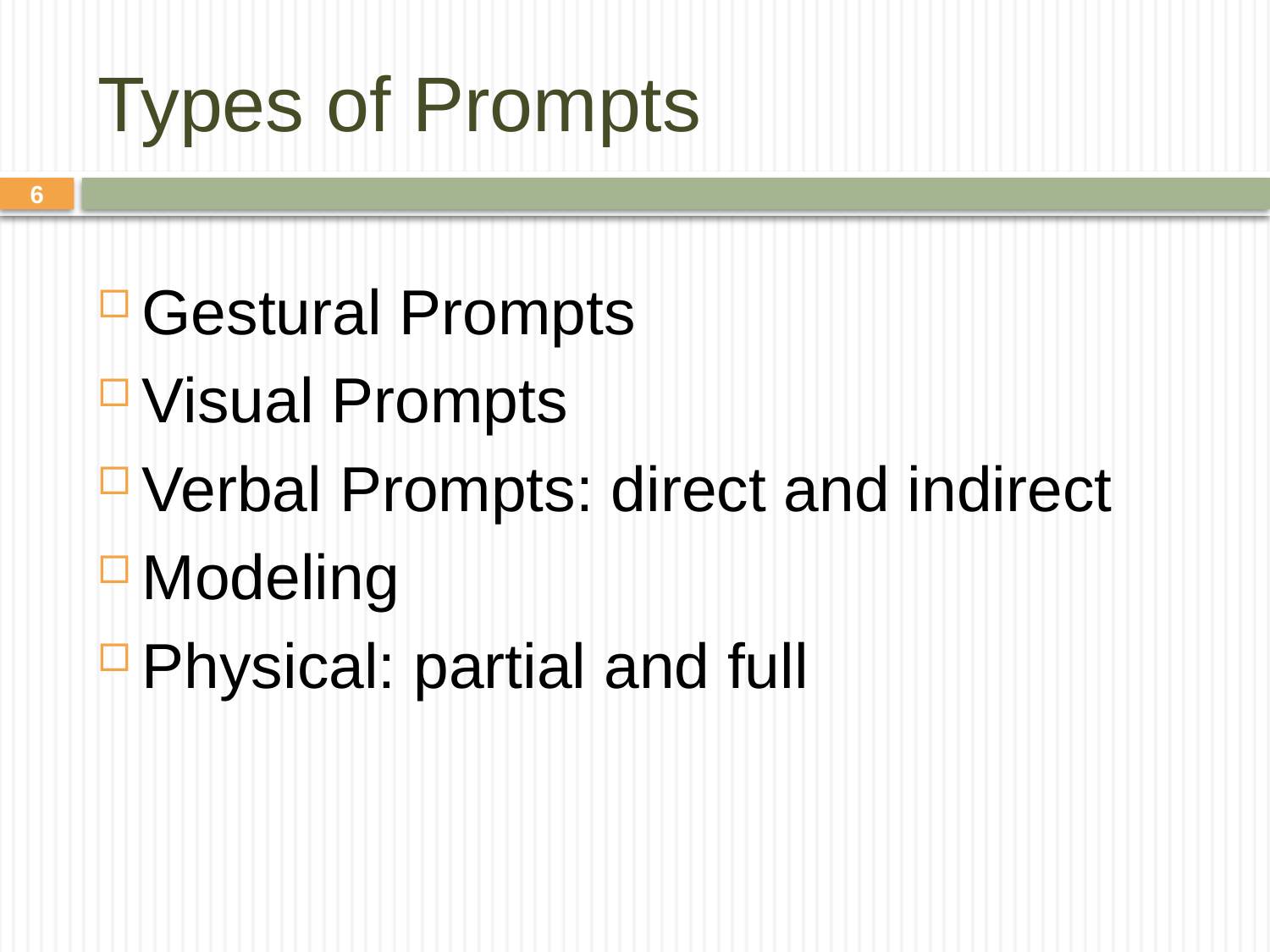

# Types of Prompts
6
Gestural Prompts
Visual Prompts
Verbal Prompts: direct and indirect
Modeling
Physical: partial and full